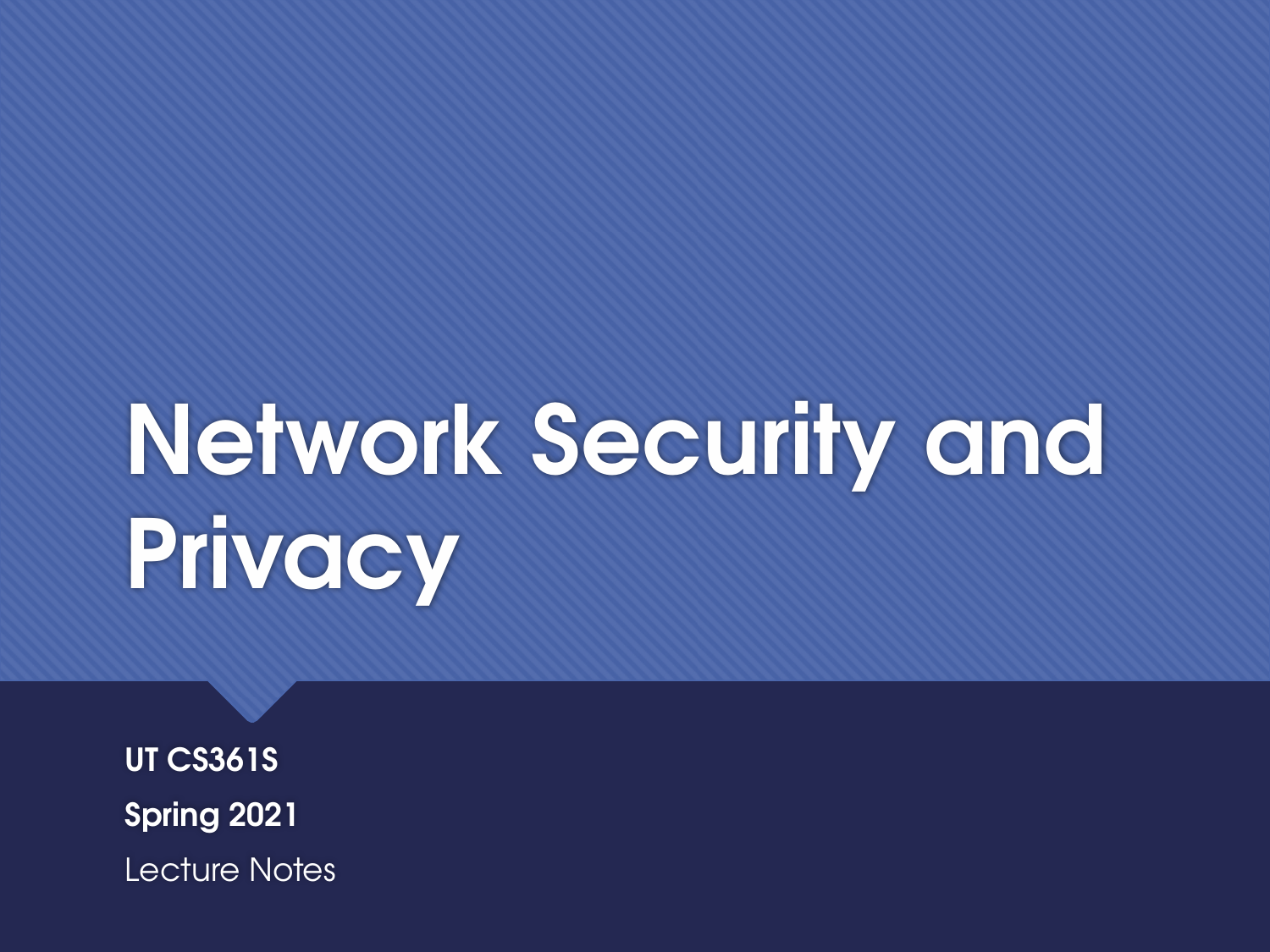

# Network Security and Privacy
UT CS361S
Spring 2021
Lecture Notes